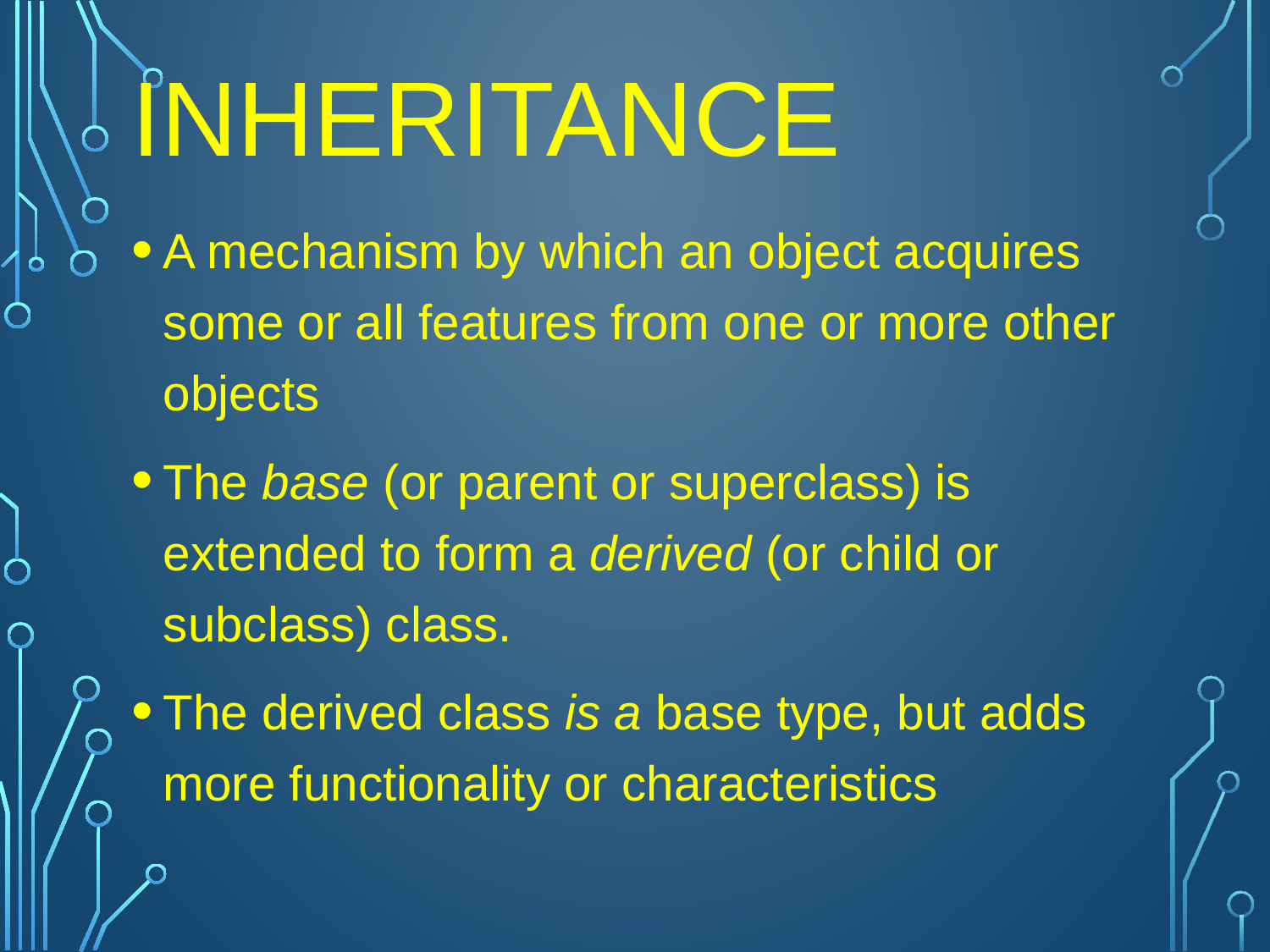

# inheritance
A mechanism by which an object acquires some or all features from one or more other objects
The base (or parent or superclass) is extended to form a derived (or child or subclass) class.
The derived class is a base type, but adds more functionality or characteristics